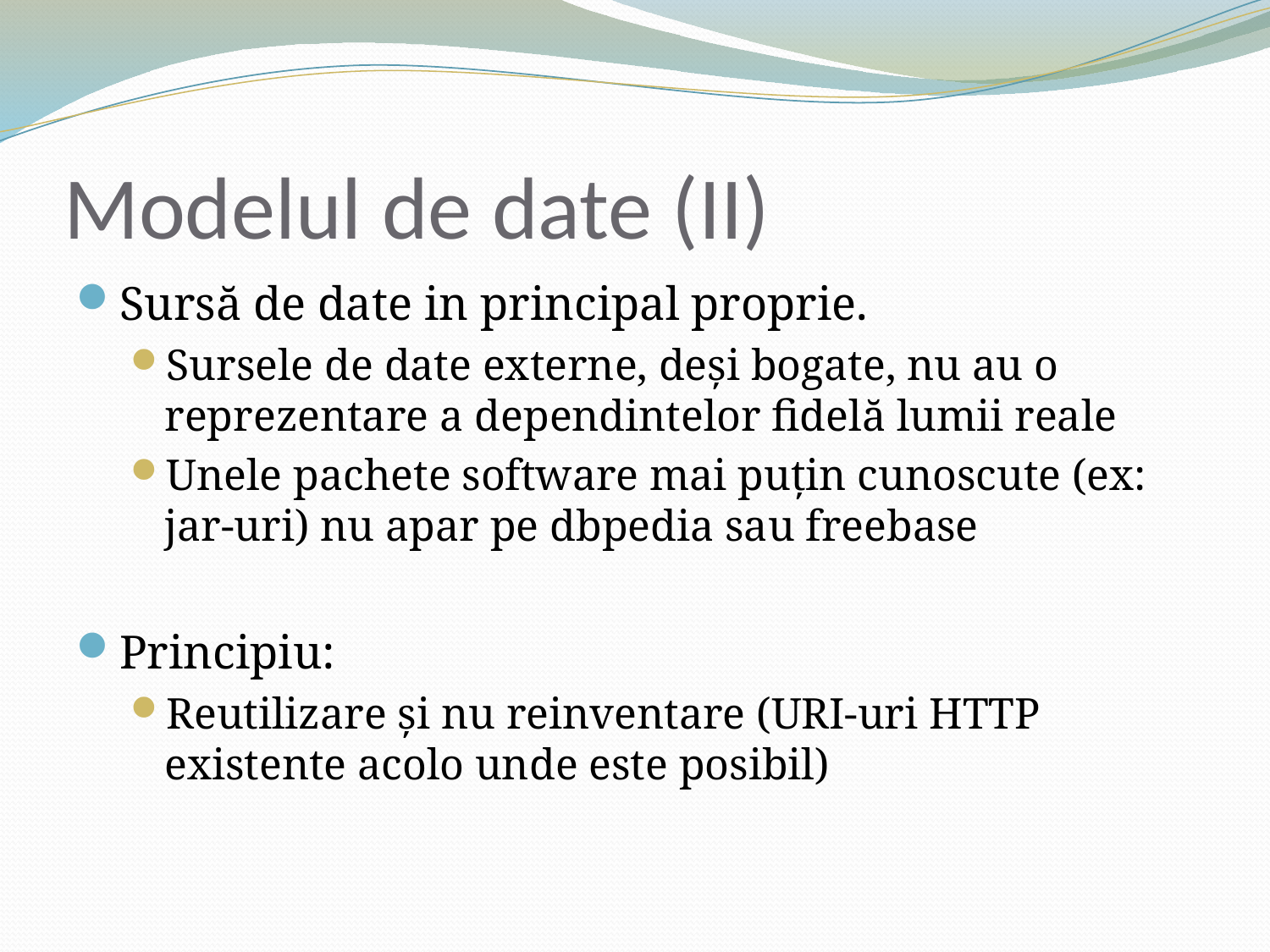

# Modelul de date (II)
Sursă de date in principal proprie.
Sursele de date externe, deși bogate, nu au o reprezentare a dependintelor fidelă lumii reale
Unele pachete software mai puțin cunoscute (ex: jar-uri) nu apar pe dbpedia sau freebase

Principiu:
Reutilizare și nu reinventare (URI-uri HTTP existente acolo unde este posibil)